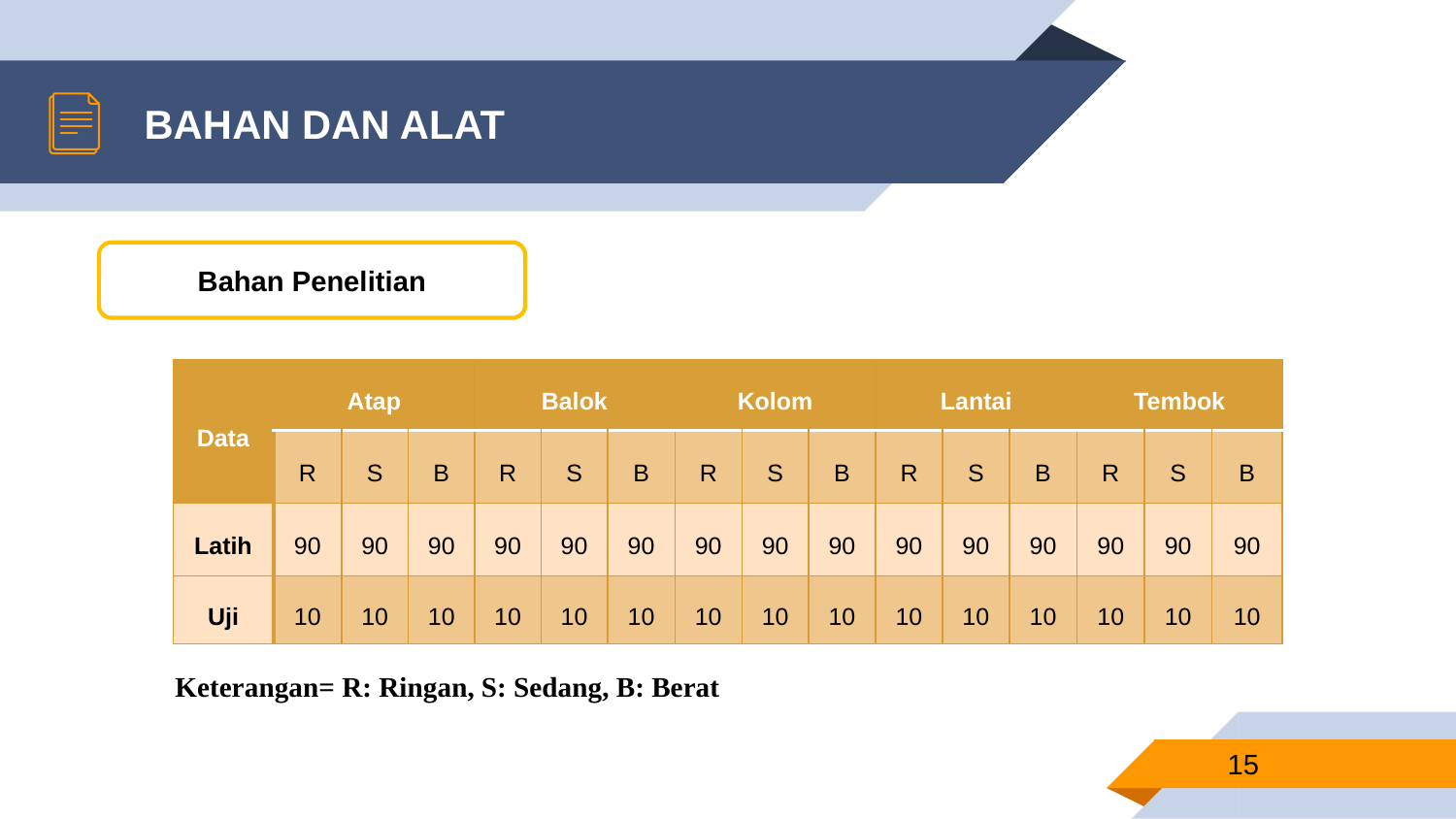

# BAHAN DAN ALAT

Bahan Penelitian
| Data | Atap |  |  | Balok |  |  | Kolom |  |  | Lantai |  |  | Tembok |  |  |
| --- | --- | --- | --- | --- | --- | --- | --- | --- | --- | --- | --- | --- | --- | --- | --- |
|  | R | S | B | R | S | B | R | S | B | R | S | B | R | S | B |
| Latih | 90 | 90 | 90 | 90 | 90 | 90 | 90 | 90 | 90 | 90 | 90 | 90 | 90 | 90 | 90 |
| Uji | 10 | 10 | 10 | 10 | 10 | 10 | 10 | 10 | 10 | 10 | 10 | 10 | 10 | 10 | 10 |
Keterangan= R: Ringan, S: Sedang, B: Berat
15